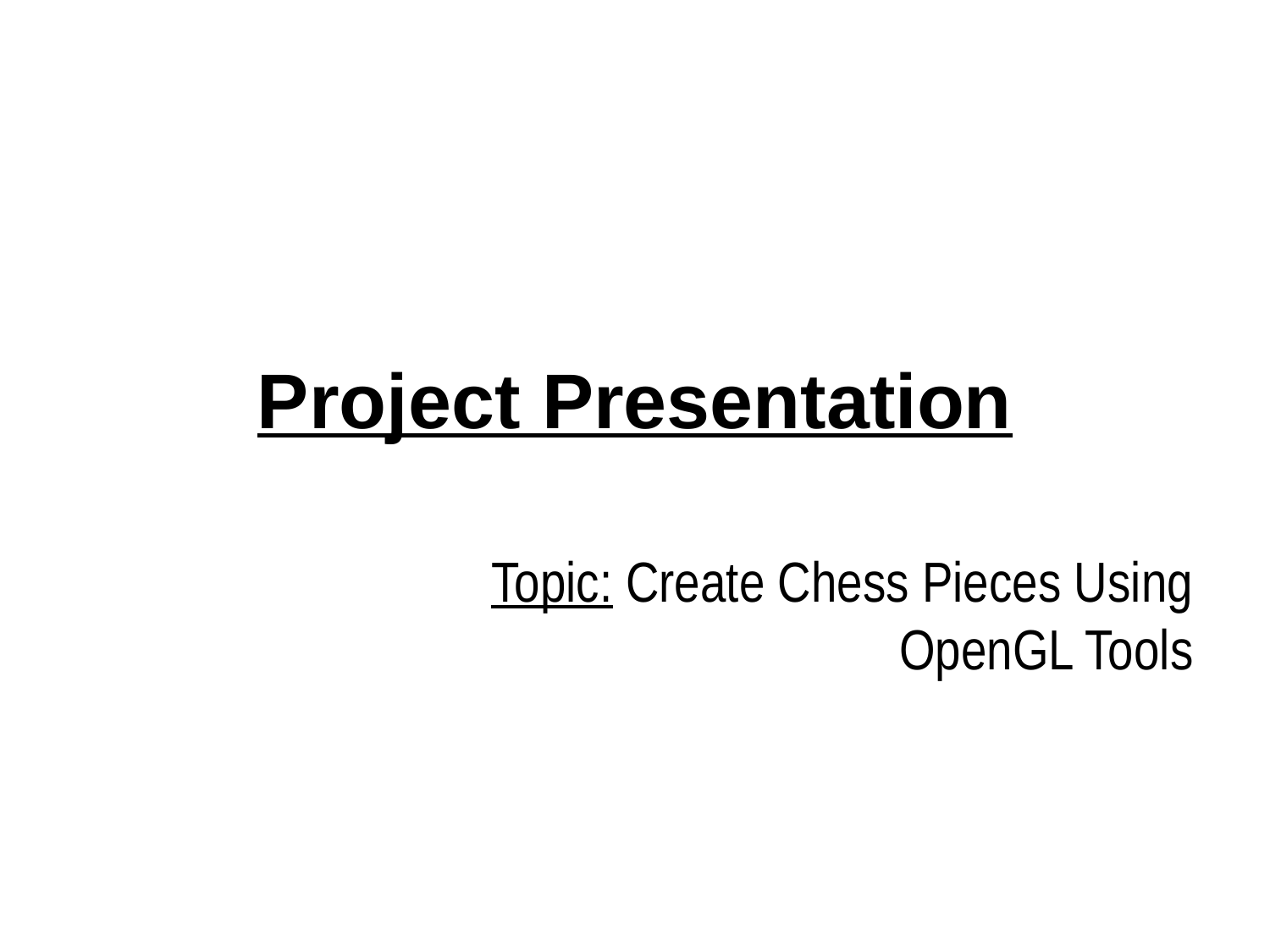

# Project Presentation
Topic: Create Chess Pieces Using OpenGL Tools